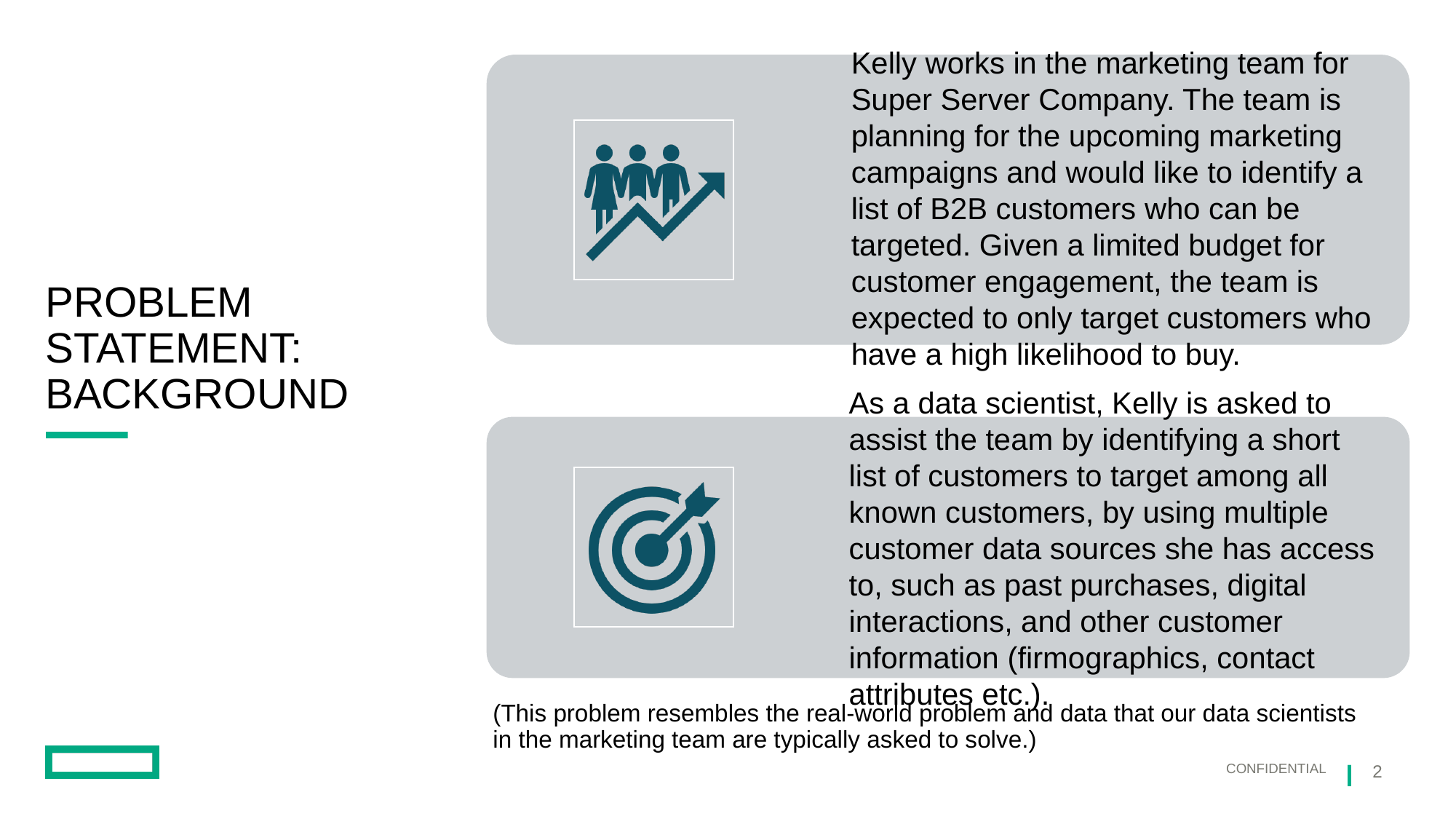

Kelly works in the marketing team for Super Server Company. The team is planning for the upcoming marketing campaigns and would like to identify a list of B2B customers who can be targeted. Given a limited budget for customer engagement, the team is expected to only target customers who have a high likelihood to buy.
As a data scientist, Kelly is asked to assist the team by identifying a short list of customers to target among all known customers, by using multiple customer data sources she has access to, such as past purchases, digital interactions, and other customer information (firmographics, contact attributes etc.).
# Problem statement: background
(This problem resembles the real-world problem and data that our data scientists in the marketing team are typically asked to solve.)

2
Confidential